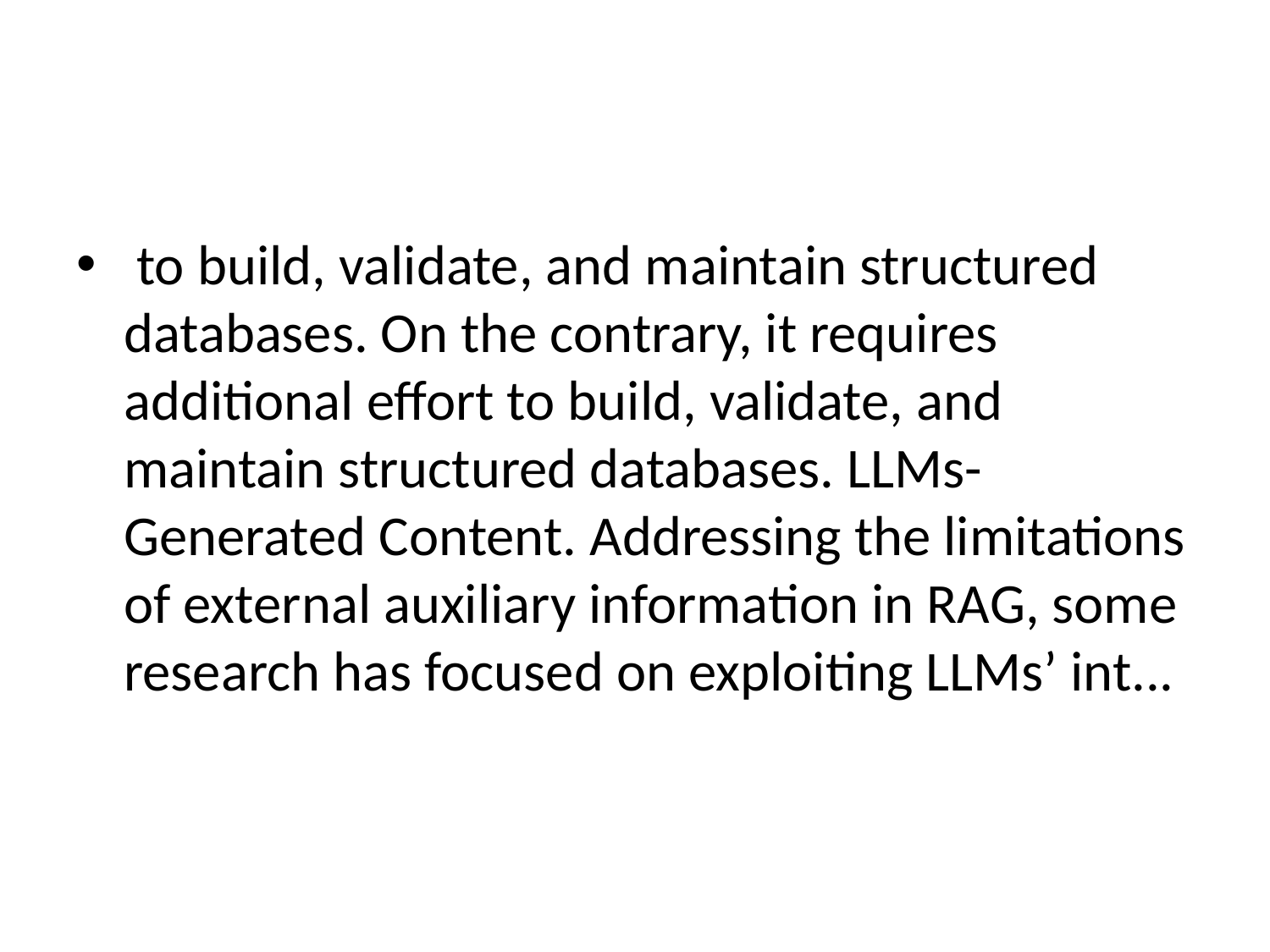

#
 to build, validate, and maintain structured databases. On the contrary, it requires additional effort to build, validate, and maintain structured databases. LLMs-Generated Content. Addressing the limitations of external auxiliary information in RAG, some research has focused on exploiting LLMs’ int...